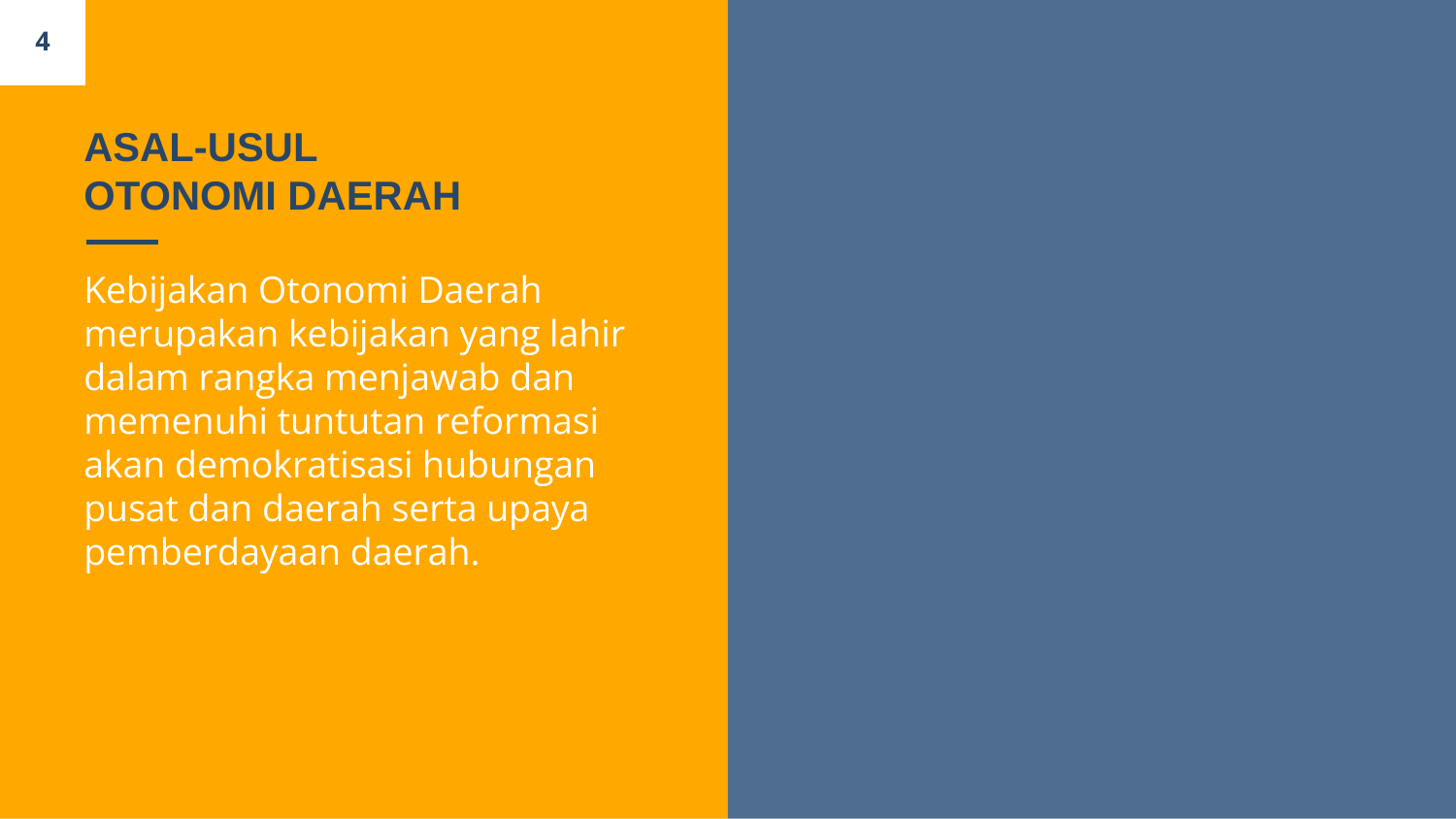

4
# ASAL-USUL OTONOMI DAERAH
Kebijakan Otonomi Daerah merupakan kebijakan yang lahir dalam rangka menjawab dan memenuhi tuntutan reformasi akan demokratisasi hubungan pusat dan daerah serta upaya pemberdayaan daerah.